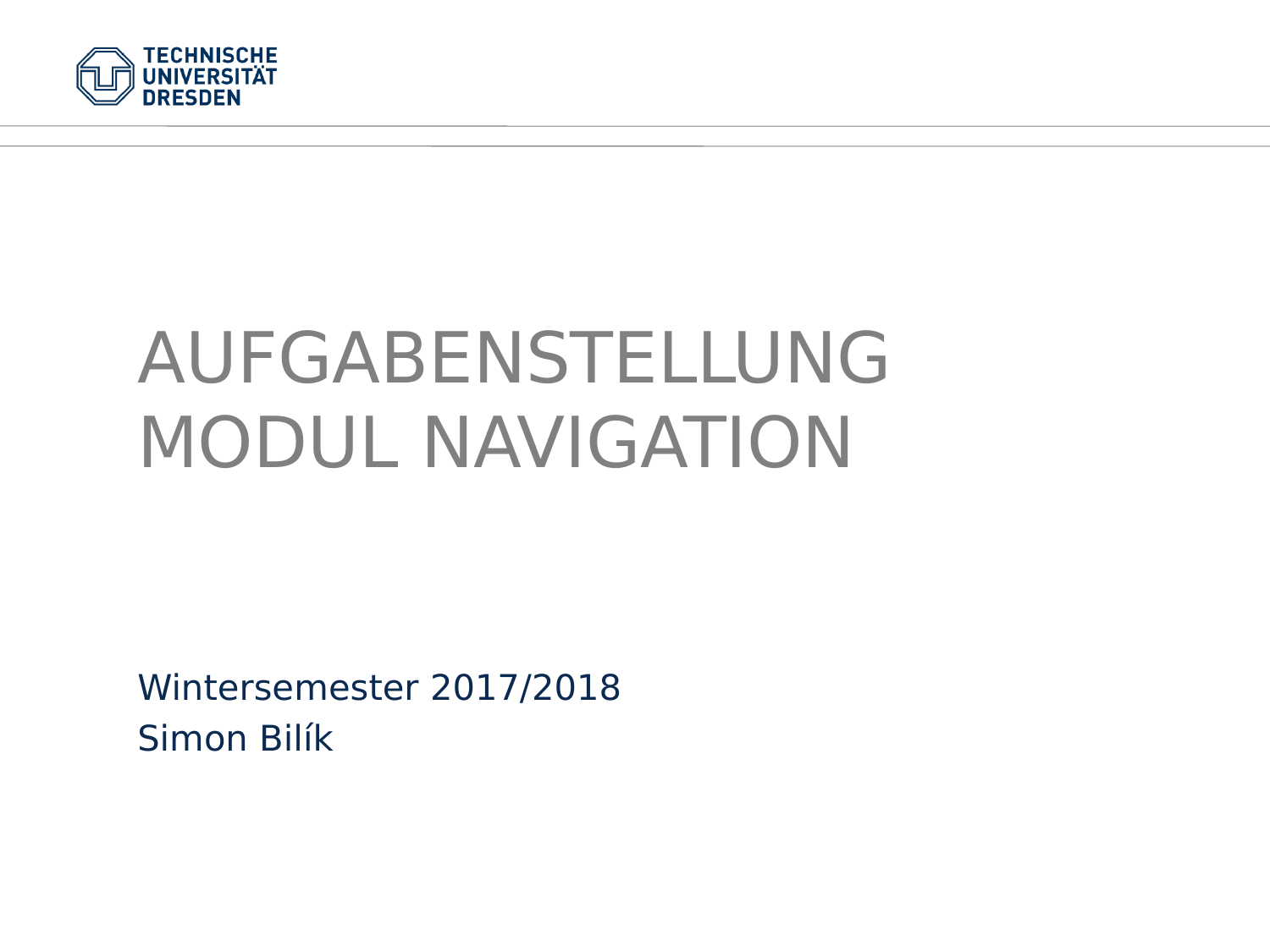

AUFGABENSTELLUNG MODUL NAVIGATION
Wintersemester 2017/2018
Simon Bilík